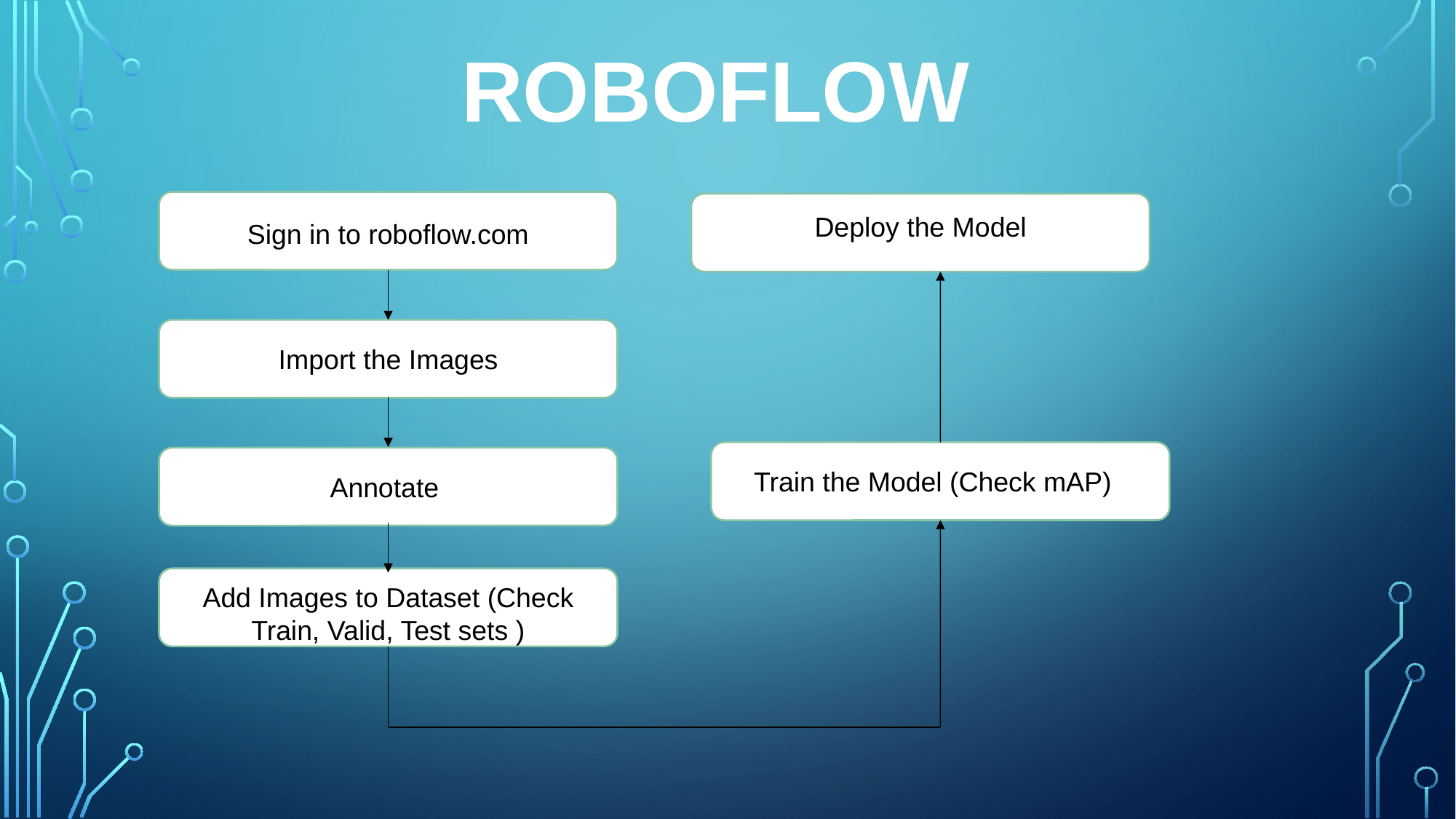

# Roboflow

Deploy the Model
Sign in to roboflow.com

Import the Images

Train the Model (Check mAP)
Annotate

Add Images to Dataset (Check Train, Valid, Test sets )